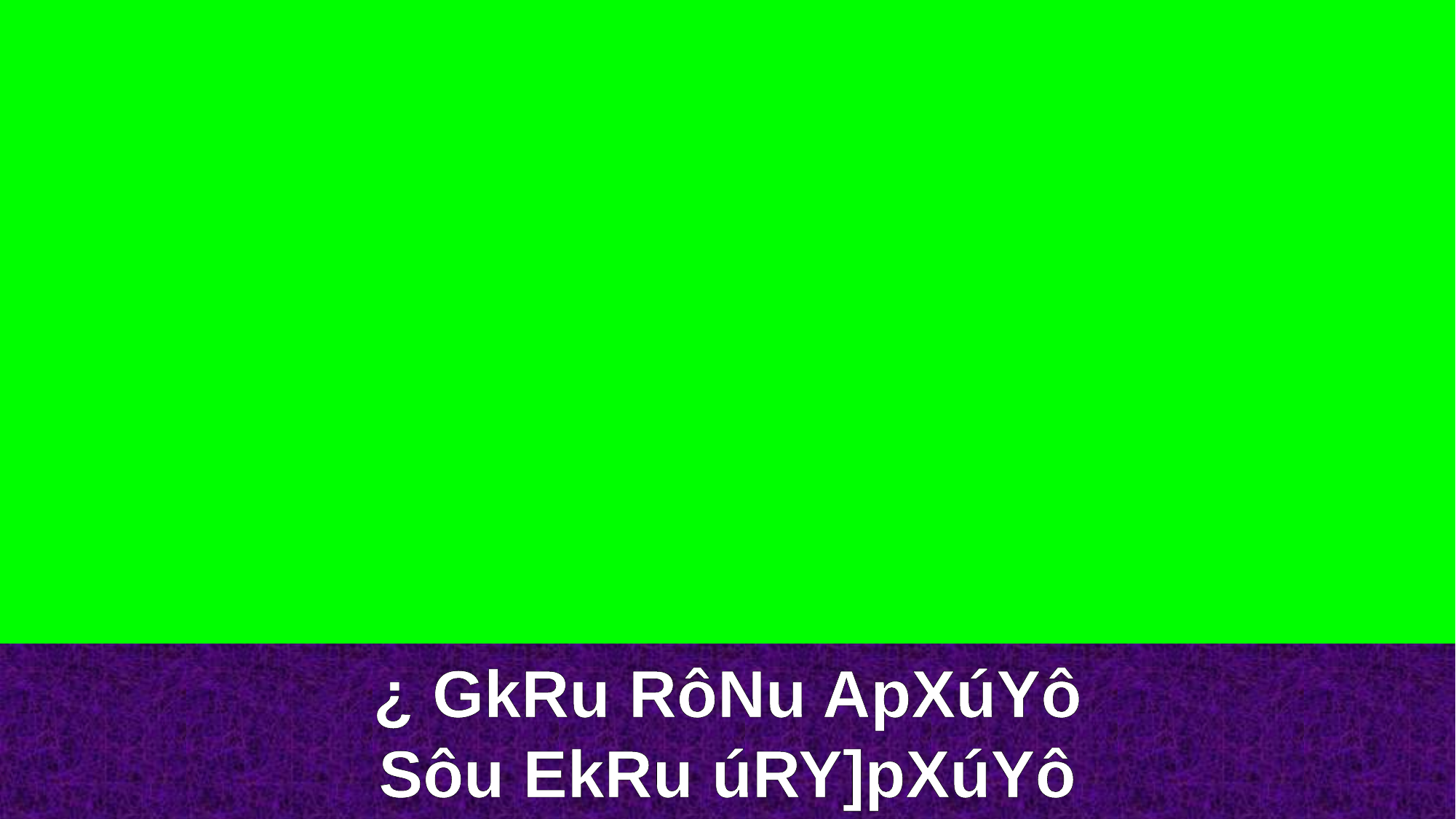

¿ GkRu RôNu ApXúYô
Sôu EkRu úRY]pXúYô